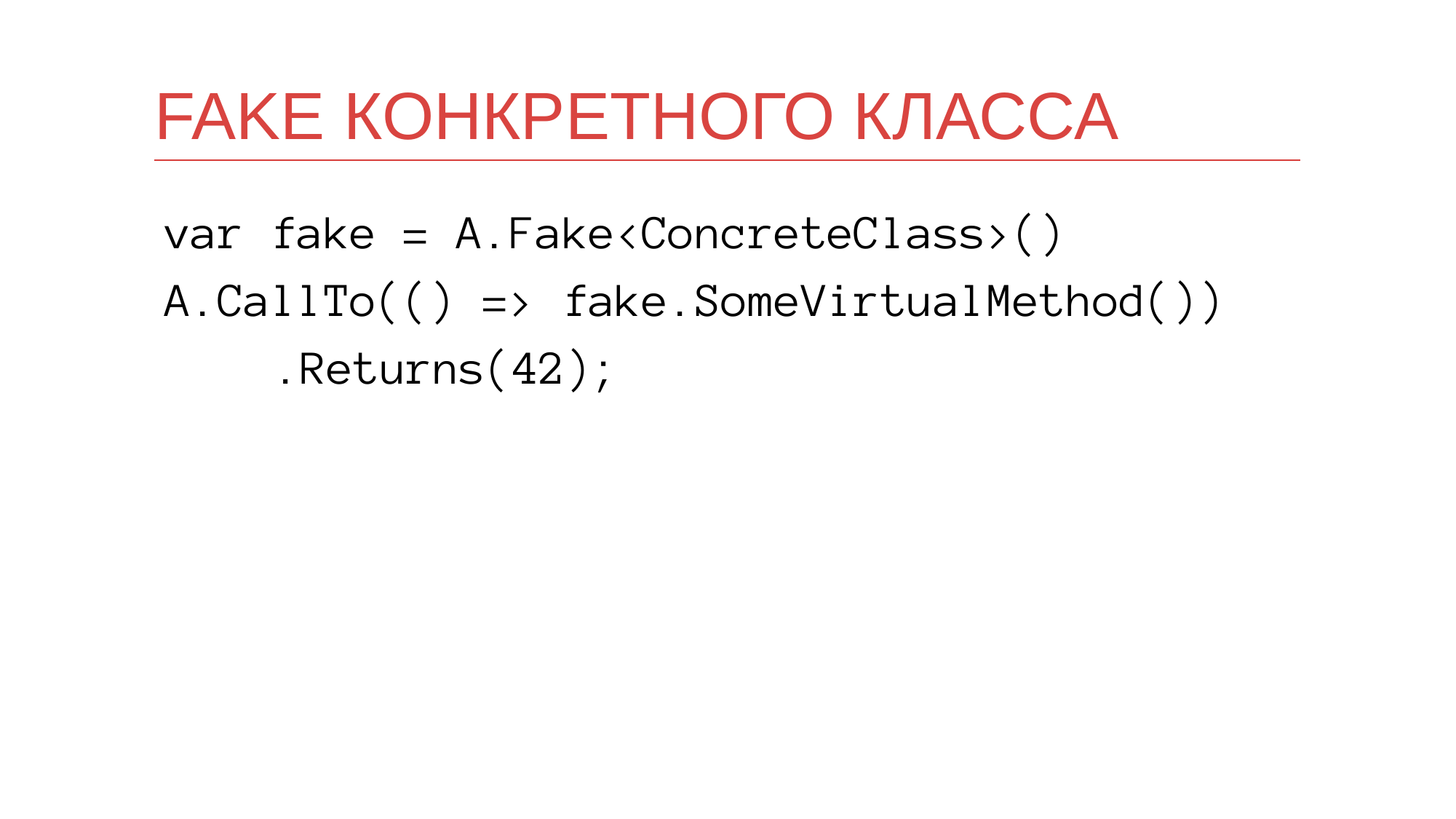

# Fake конкретного класса
var fake = A.Fake<ConcreteClass>()
A.CallTo(() => fake.SomeVirtualMethod())
	.Returns(42);